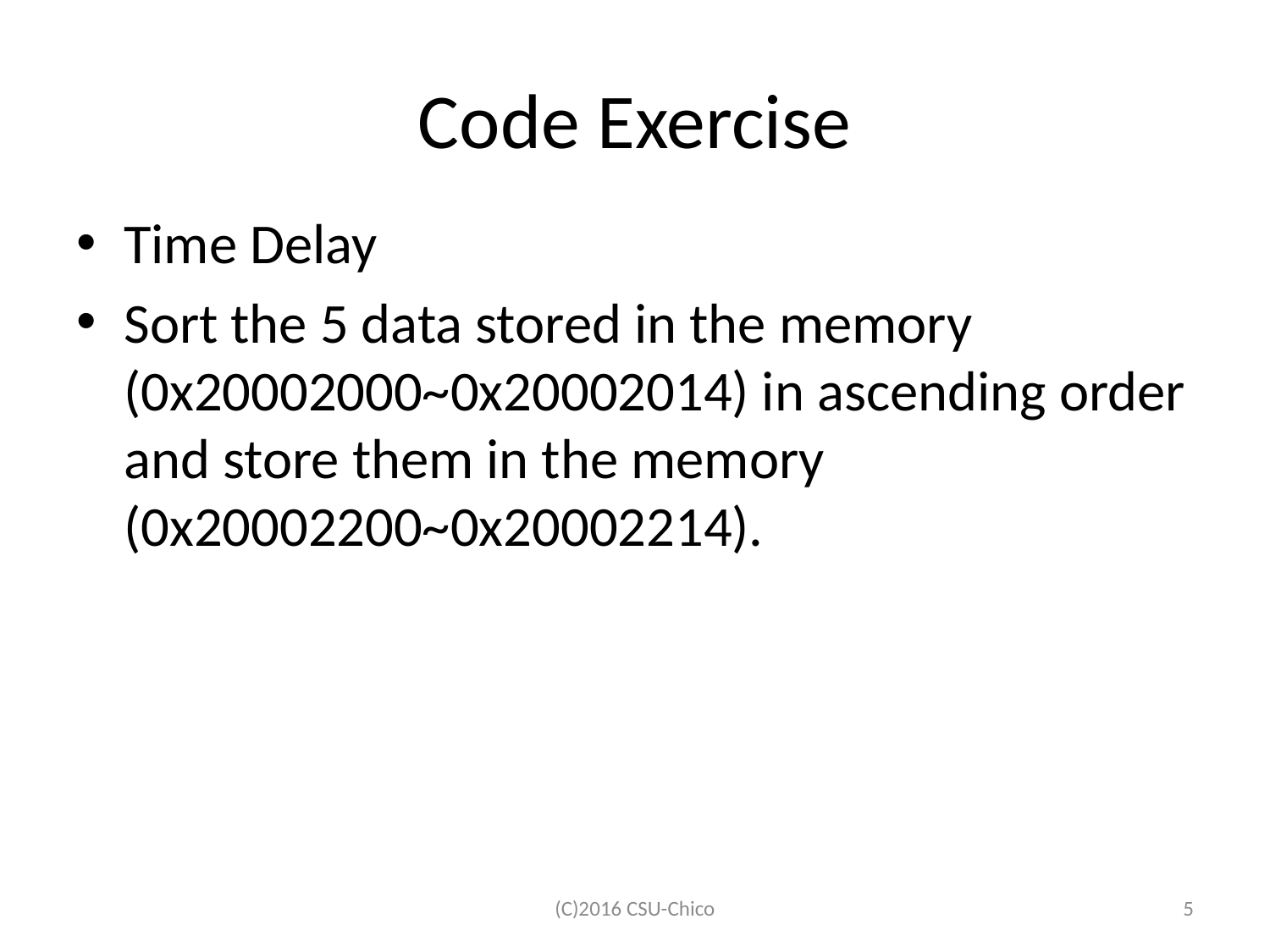

# Code Exercise
Time Delay
Sort the 5 data stored in the memory (0x20002000~0x20002014) in ascending order and store them in the memory (0x20002200~0x20002214).

(C)2016 CSU-Chico
5